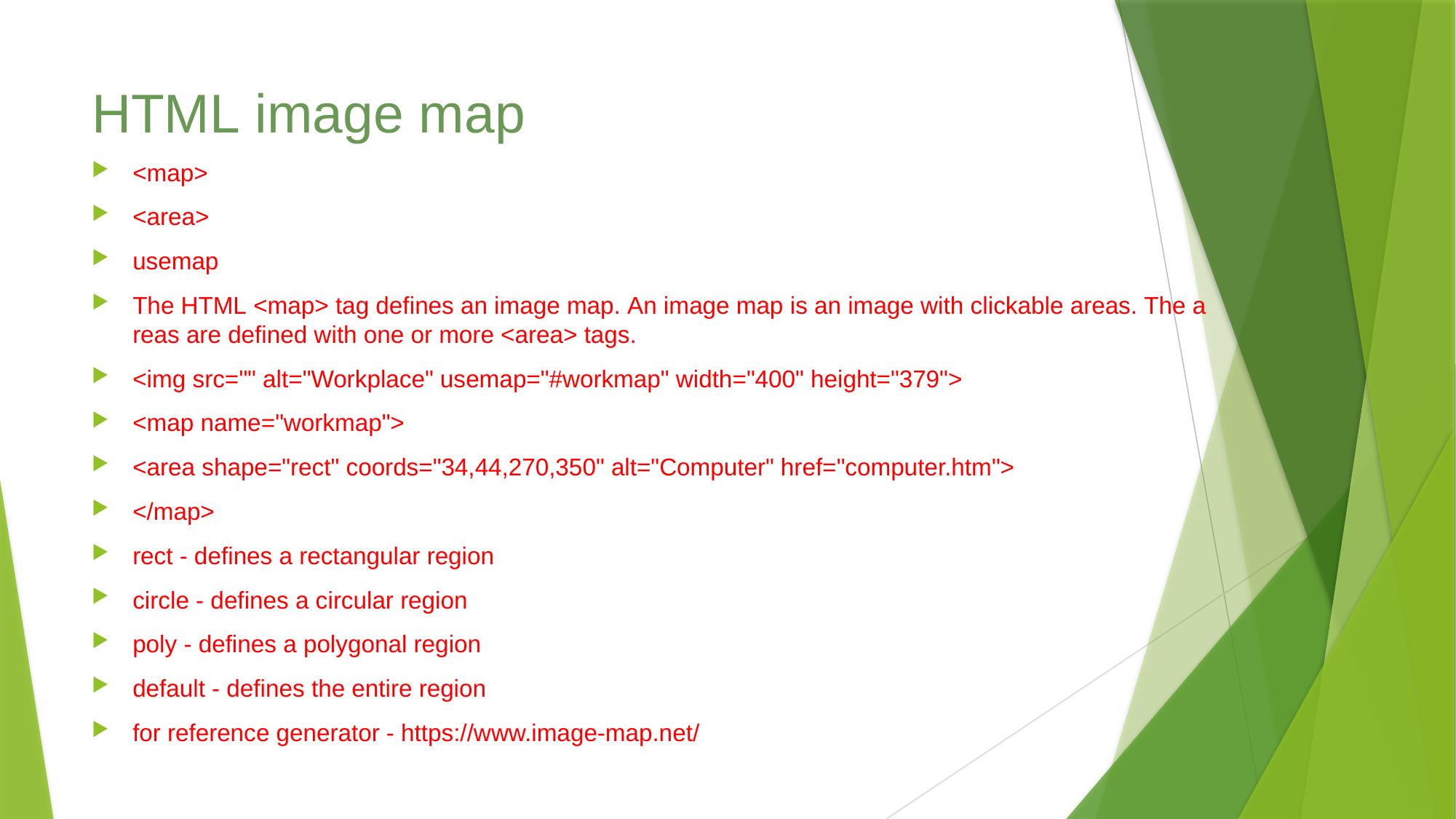

# HTML image map
<map>
<area>
usemap
The HTML <map> tag defines an image map. An image map is an image with clickable areas. The areas are defined with one or more <area> tags.
<img src="" alt="Workplace" usemap="#workmap" width="400" height="379">
<map name="workmap">
<area shape="rect" coords="34,44,270,350" alt="Computer" href="computer.htm">
</map>
rect - defines a rectangular region
circle - defines a circular region
poly - defines a polygonal region
default - defines the entire region
for reference generator - https://www.image-map.net/